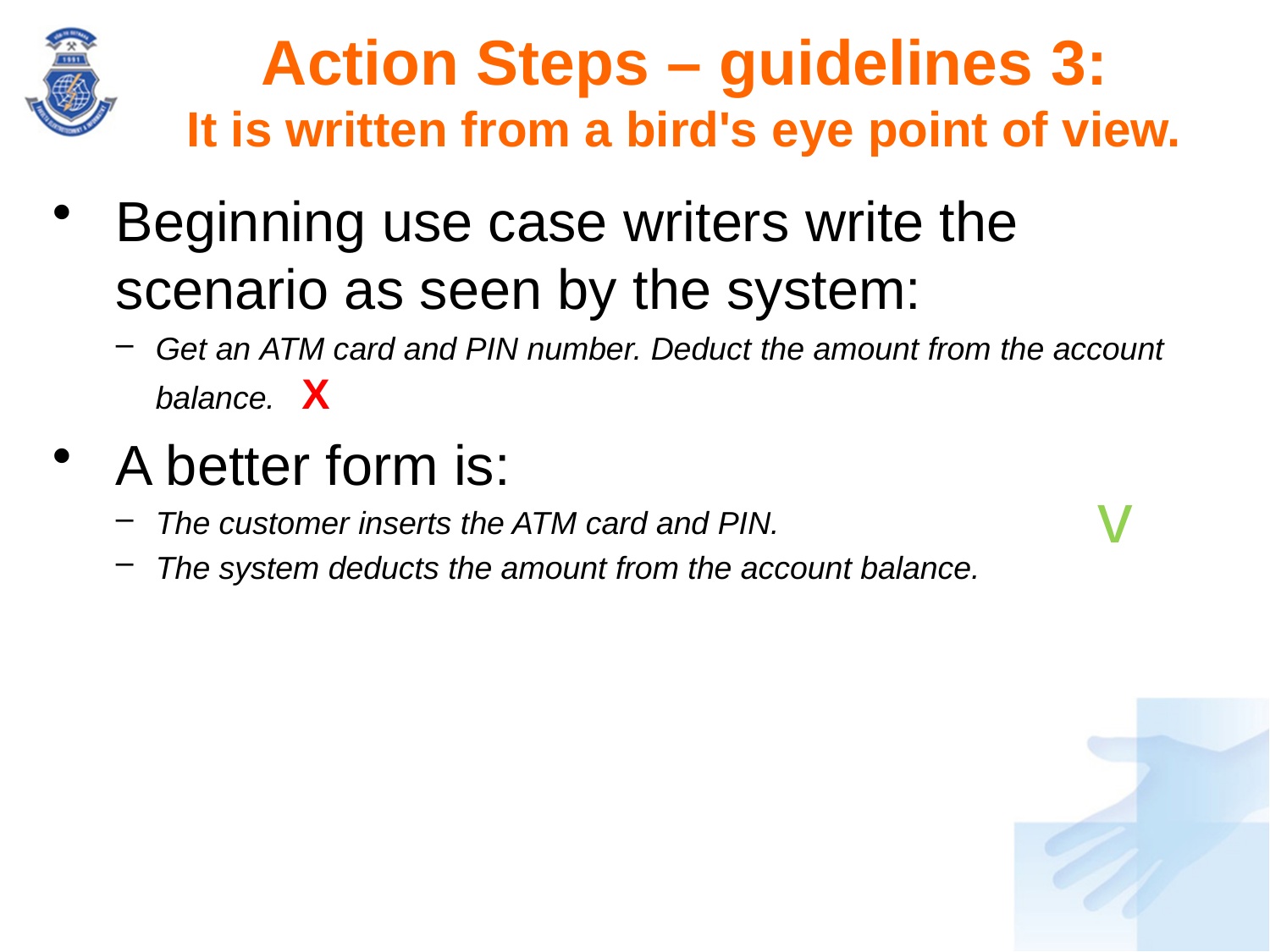

# Action Steps – guidelines 3: It is written from a bird's eye point of view.
Beginning use case writers write the scenario as seen by the system:
Get an ATM card and PIN number. Deduct the amount from the account balance.   X
A better form is:
The customer inserts the ATM card and PIN.
The system deducts the amount from the account balance.

v